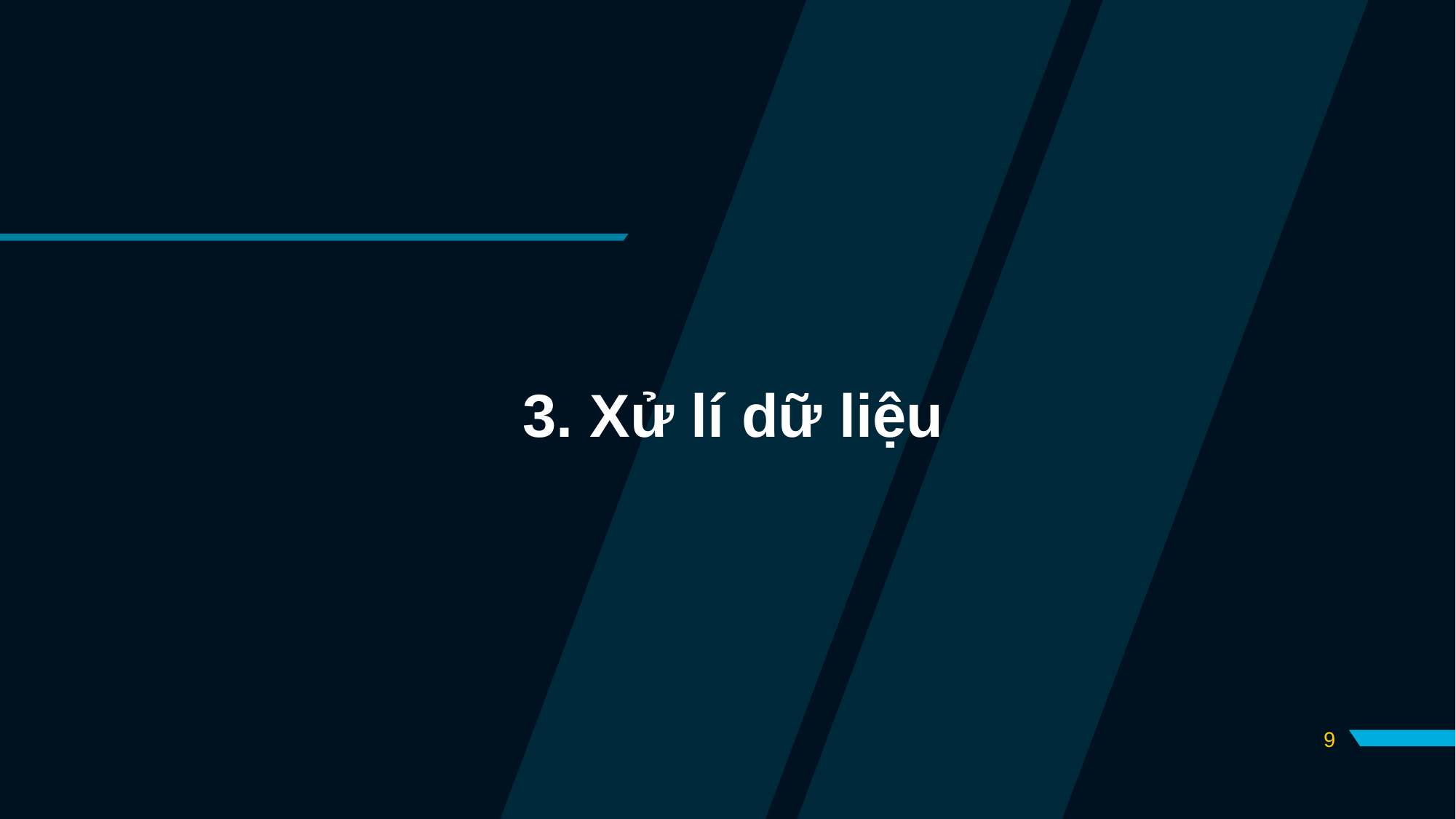

# 3. Xử lí dữ liệu
9